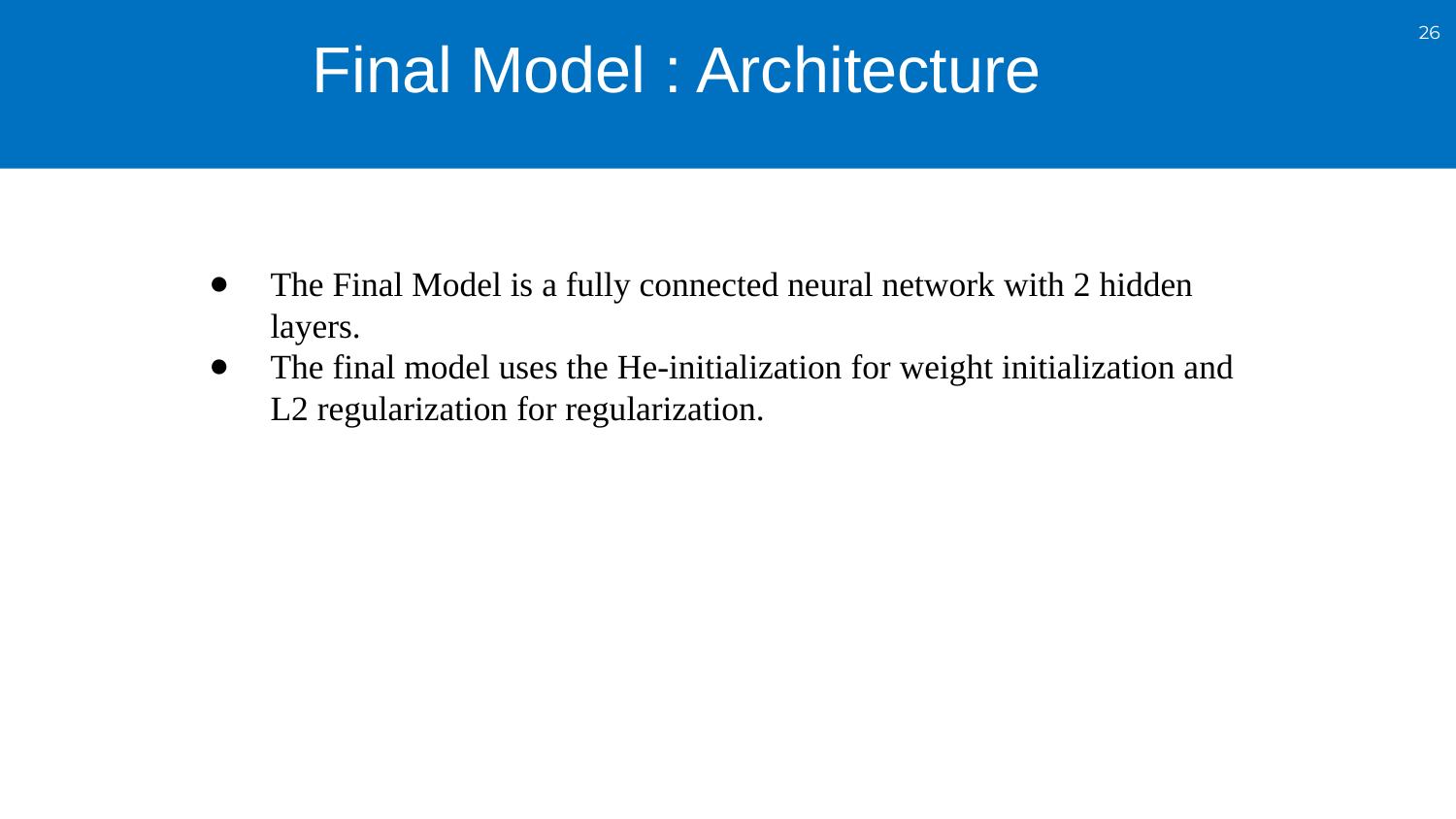

Final Model : Architecture
The Final Model is a fully connected neural network with 2 hidden layers.
The final model uses the He-initialization for weight initialization and L2 regularization for regularization.